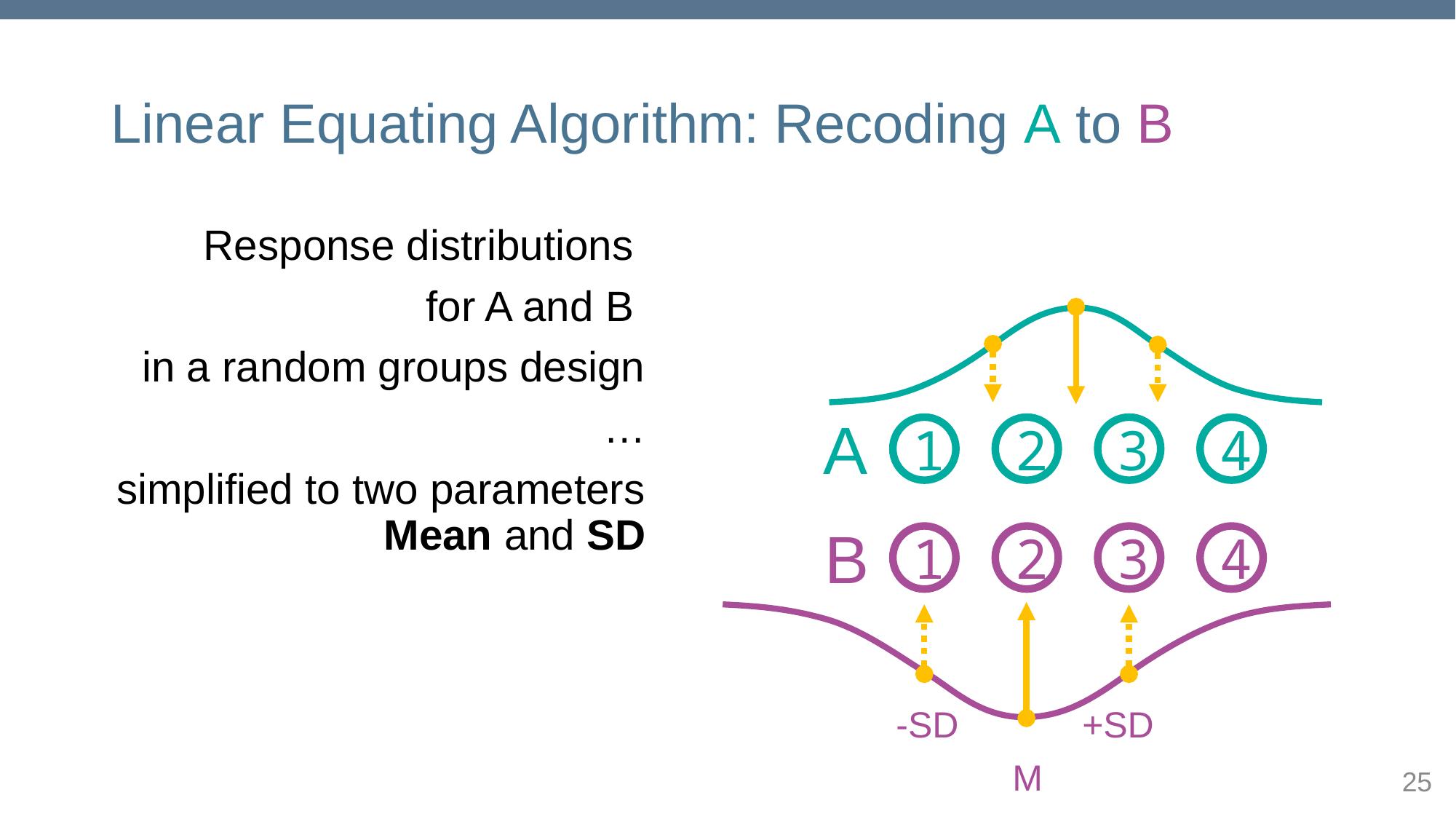

# Linear Equating Algorithm: Recoding A to B
Response distributions
for A and B
in a random groups design
…
simplified to two parameters Mean and SD

A
1
2
3
4
B
1
2
3
4

-SD
+SD
M
25